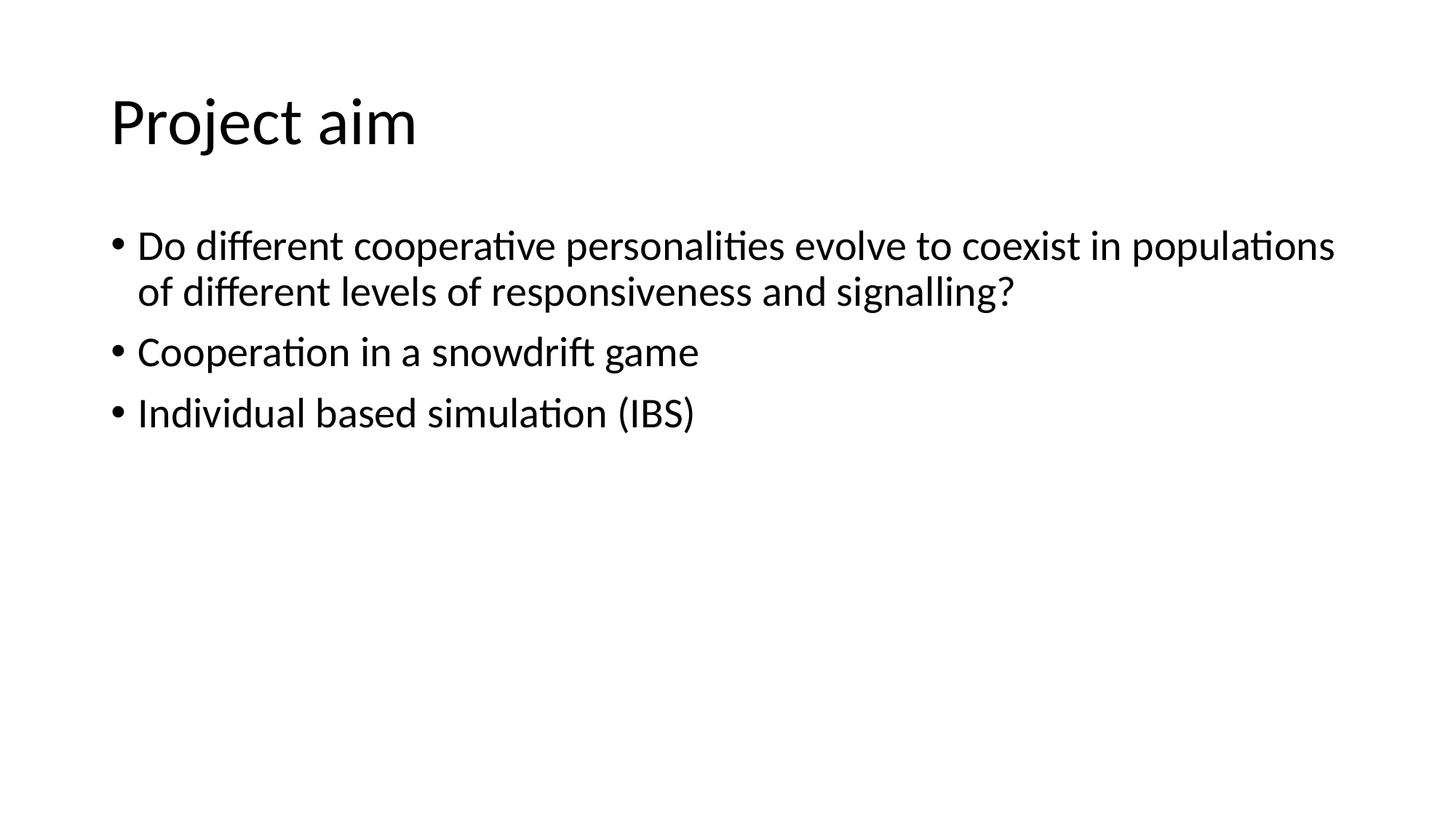

# Project aim
Do different cooperative personalities evolve to coexist in populations of different levels of responsiveness and signalling?
Cooperation in a snowdrift game
Individual based simulation (IBS)